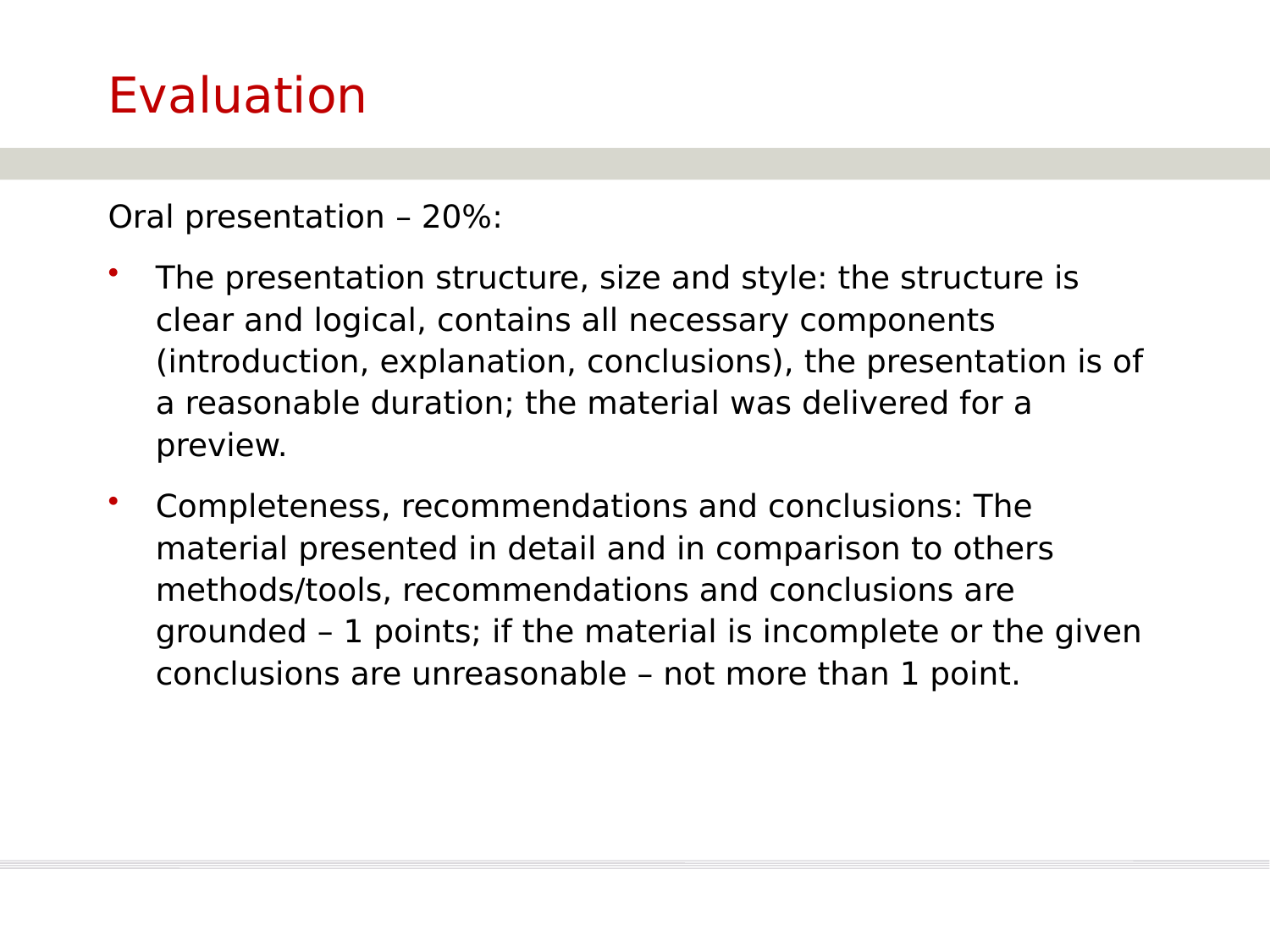

# Evaluation
Oral presentation – 20%:
The presentation structure, size and style: the structure is clear and logical, contains all necessary components (introduction, explanation, conclusions), the presentation is of a reasonable duration; the material was delivered for a preview.
Completeness, recommendations and conclusions: The material presented in detail and in comparison to others methods/tools, recommendations and conclusions are grounded – 1 points; if the material is incomplete or the given conclusions are unreasonable – not more than 1 point.